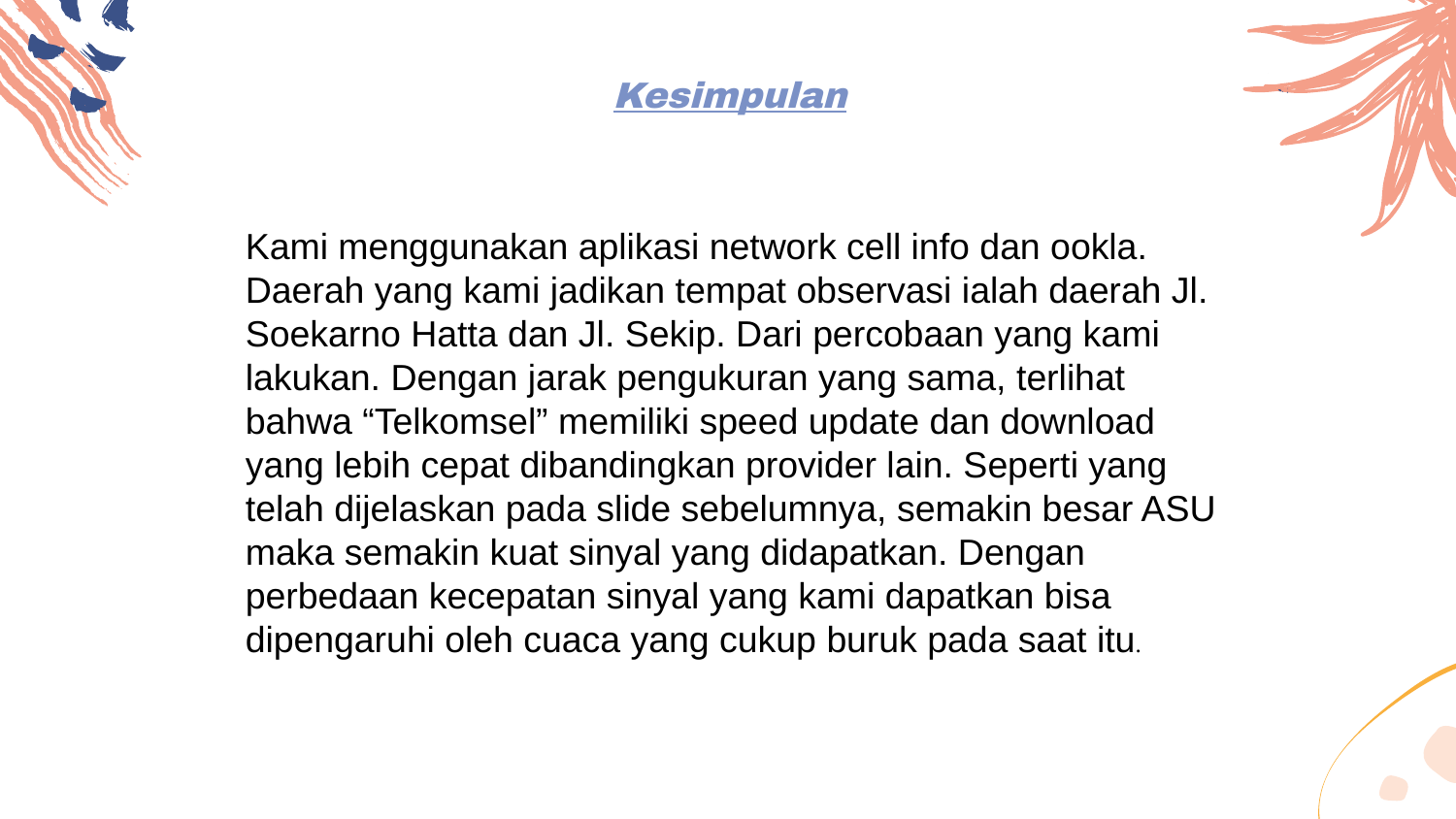

Kesimpulan
Kami menggunakan aplikasi network cell info dan ookla. Daerah yang kami jadikan tempat observasi ialah daerah Jl. Soekarno Hatta dan Jl. Sekip. Dari percobaan yang kami lakukan. Dengan jarak pengukuran yang sama, terlihat bahwa “Telkomsel” memiliki speed update dan download yang lebih cepat dibandingkan provider lain. Seperti yang telah dijelaskan pada slide sebelumnya, semakin besar ASU maka semakin kuat sinyal yang didapatkan. Dengan perbedaan kecepatan sinyal yang kami dapatkan bisa dipengaruhi oleh cuaca yang cukup buruk pada saat itu.